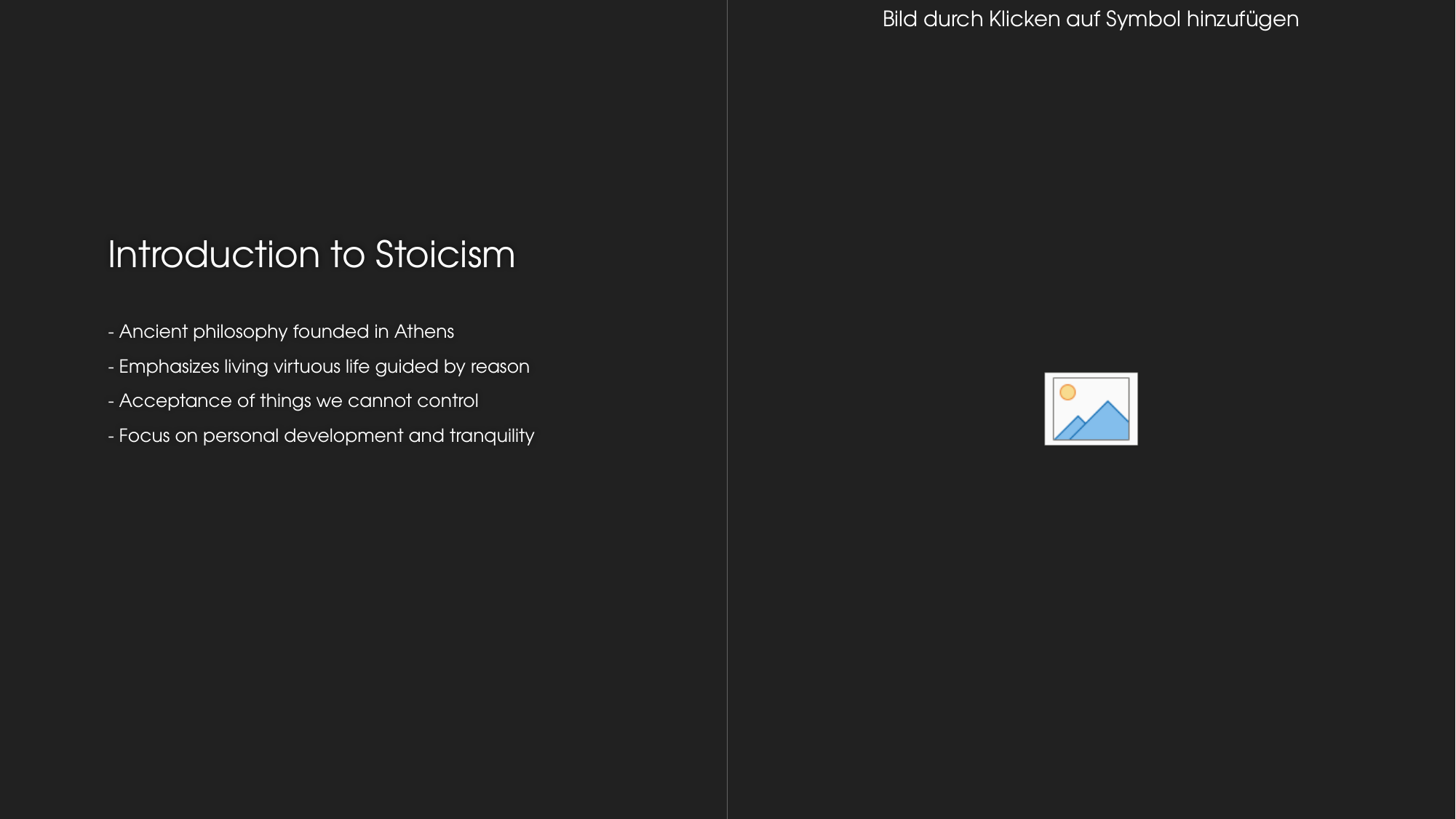

# Introduction to Stoicism

- Ancient philosophy founded in Athens
- Emphasizes living virtuous life guided by reason
- Acceptance of things we cannot control
- Focus on personal development and tranquility